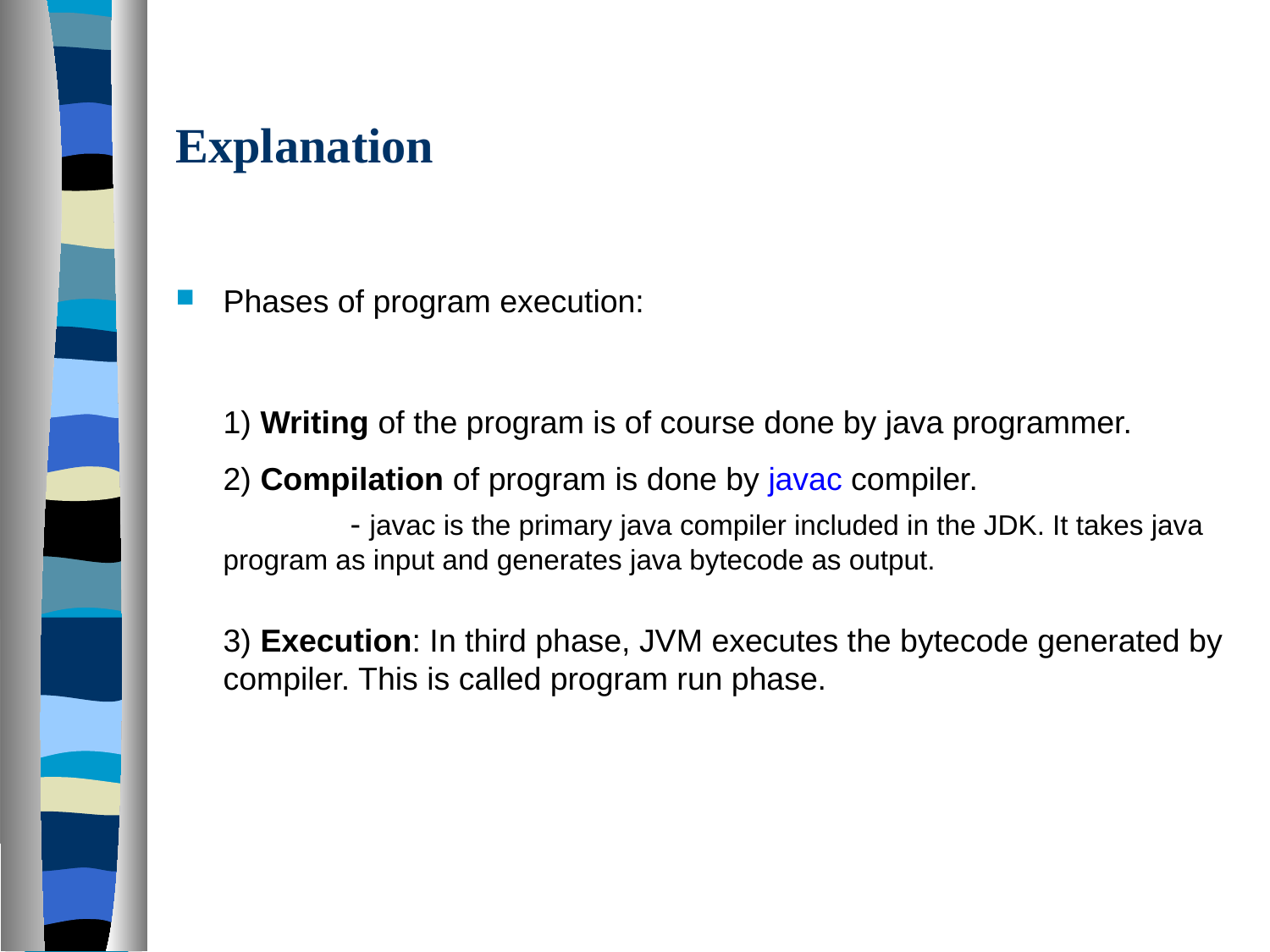

# Explanation
Phases of program execution:
1) Writing of the program is of course done by java programmer.
2) Compilation of program is done by javac compiler.
		- javac is the primary java compiler included in the JDK. It takes java program as input and generates java bytecode as output.
3) Execution: In third phase, JVM executes the bytecode generated by compiler. This is called program run phase.